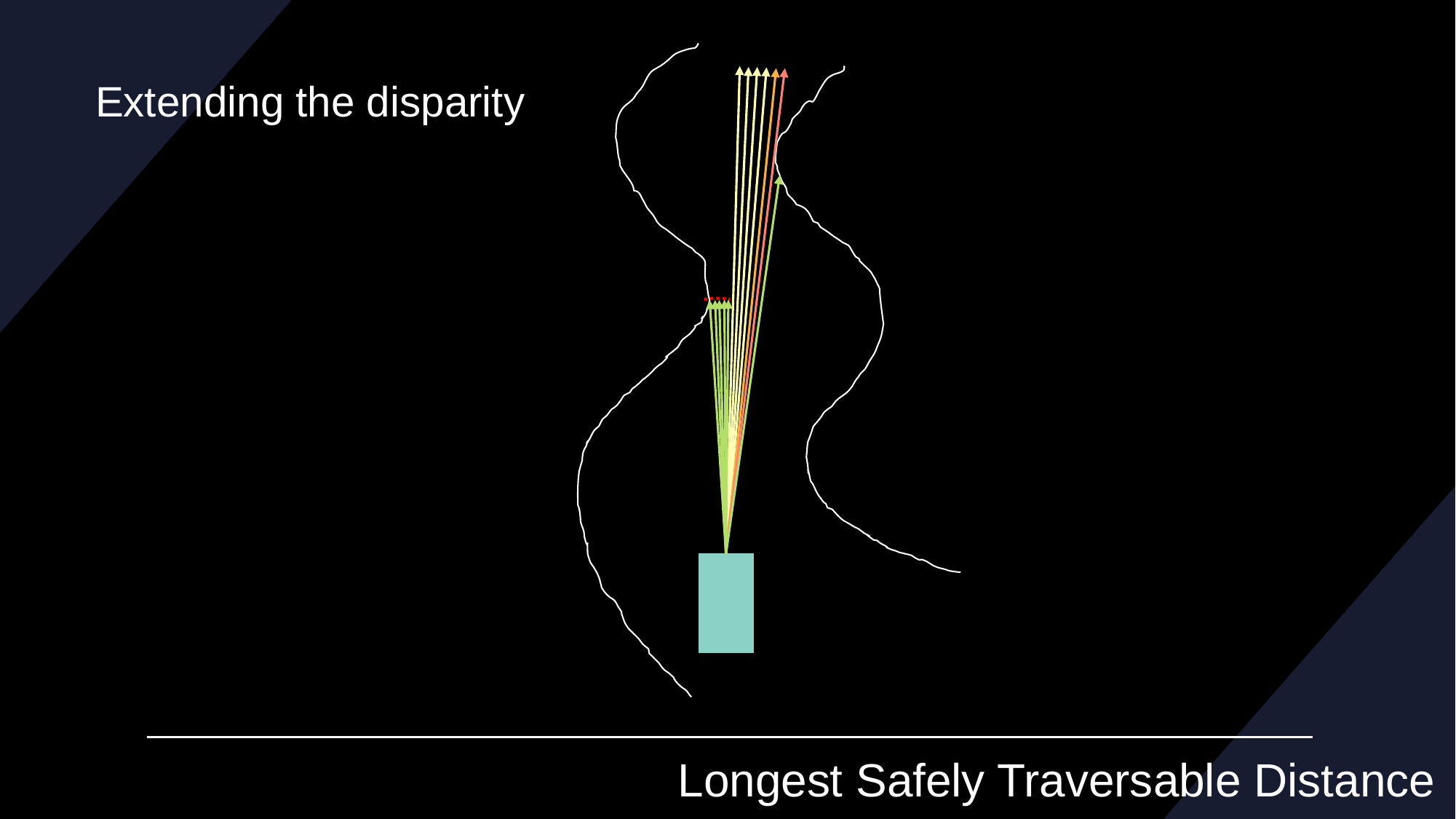

Extending the disparity
# Longest Safely Traversable Distance